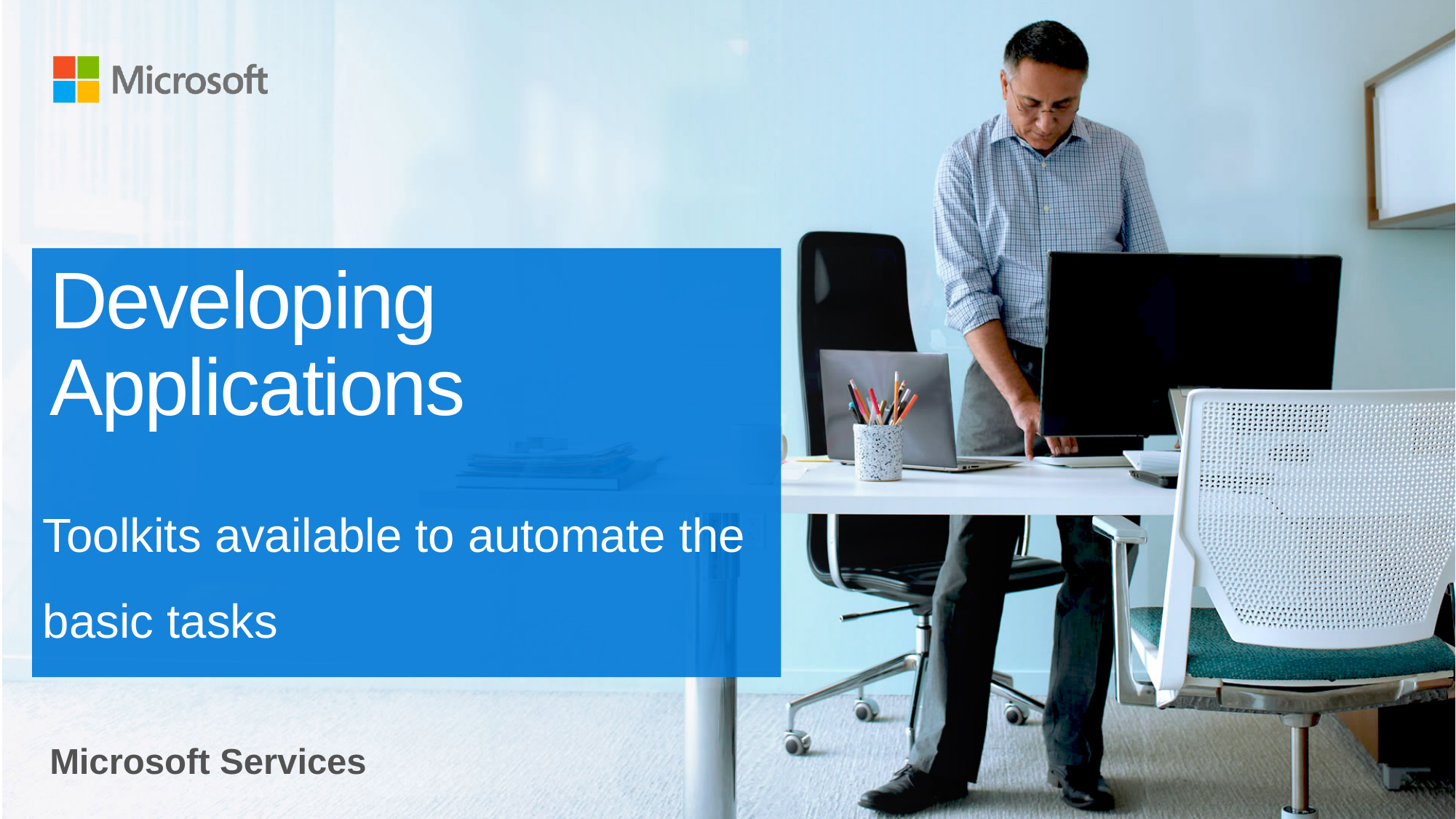

# Developing Applications
Toolkits available to automate the basic tasks